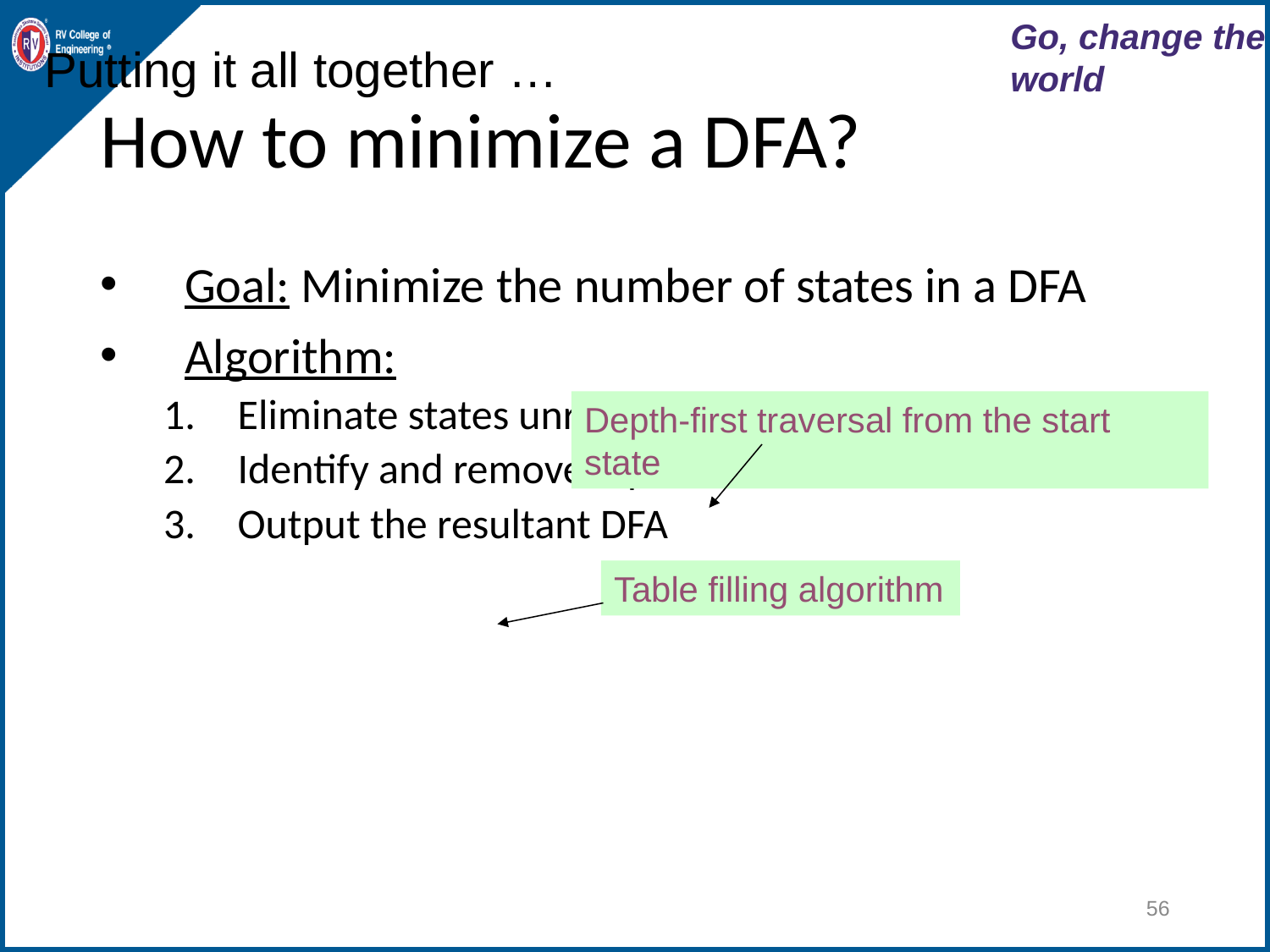

Putting it all together …
# How to minimize a DFA?
Goal: Minimize the number of states in a DFA
Algorithm:
Eliminate states unreachable from the start state
Identify and remove equivalent states
Output the resultant DFA
Depth-first traversal from the start state
Table filling algorithm
56